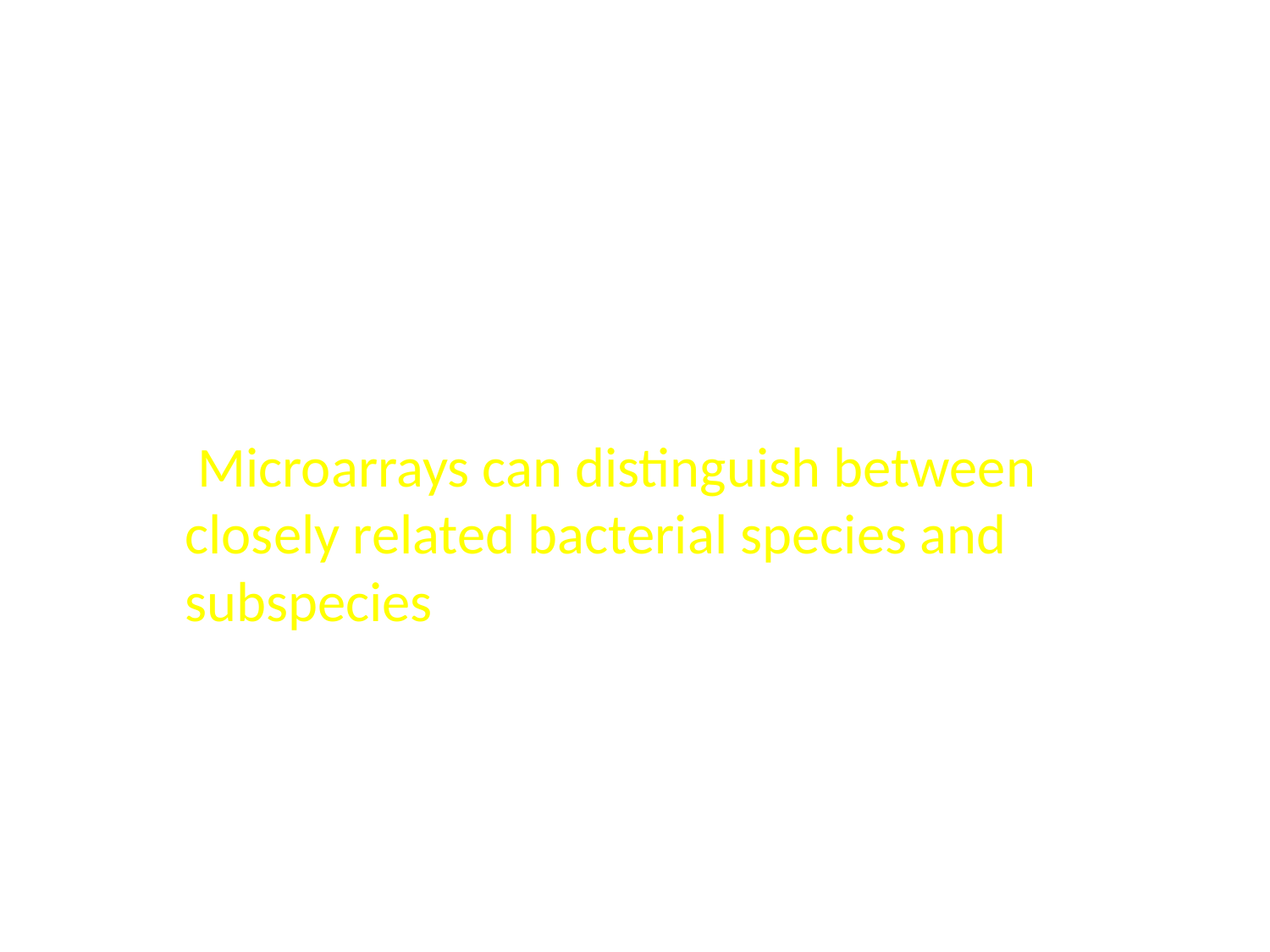

Microbial Strain Identification

 Microarrays can distinguish between closely related bacterial species and subspecies